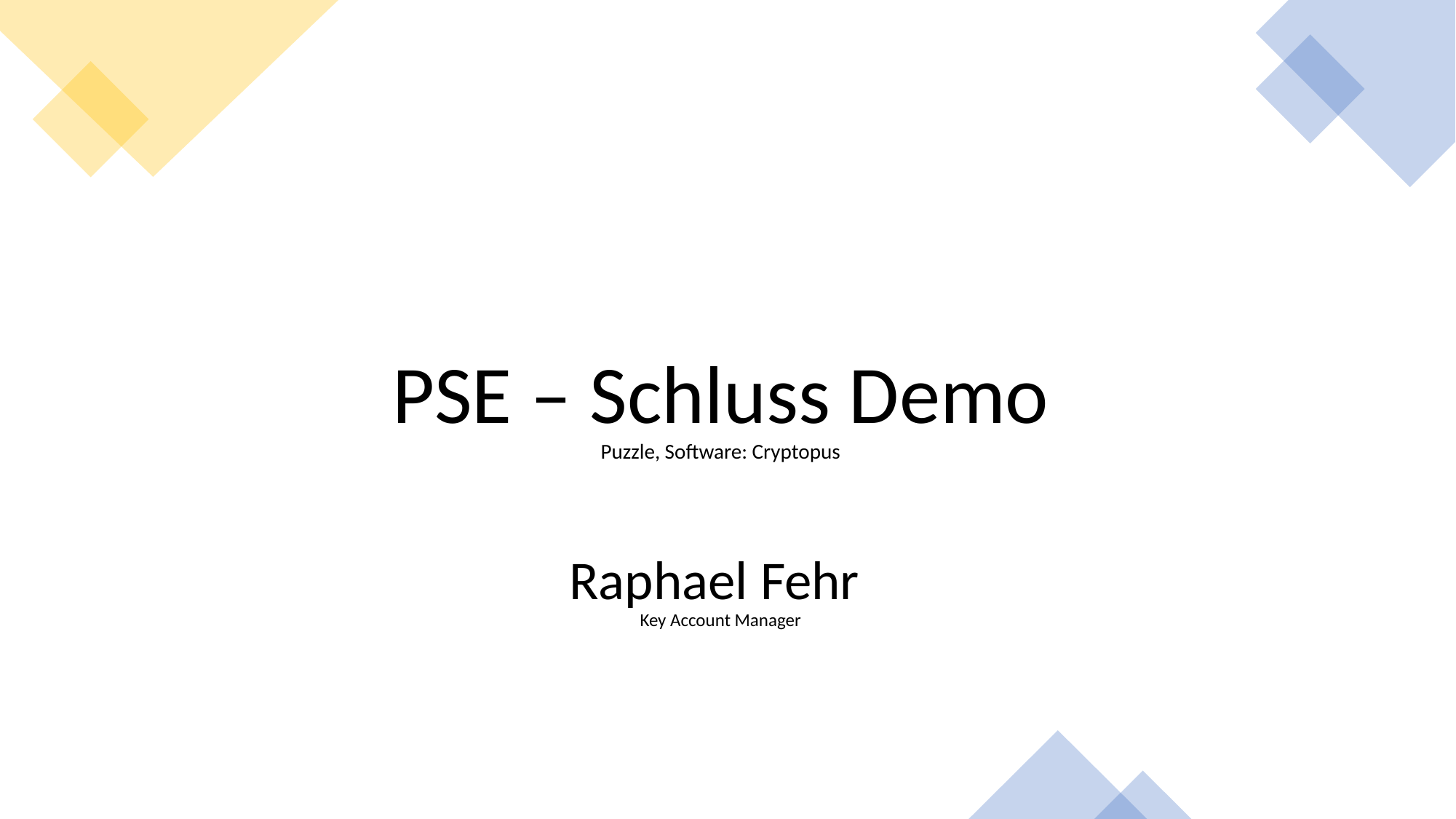

# PSE – Schluss Demo Puzzle, Software: Cryptopus Raphael Fehr Key Account Manager